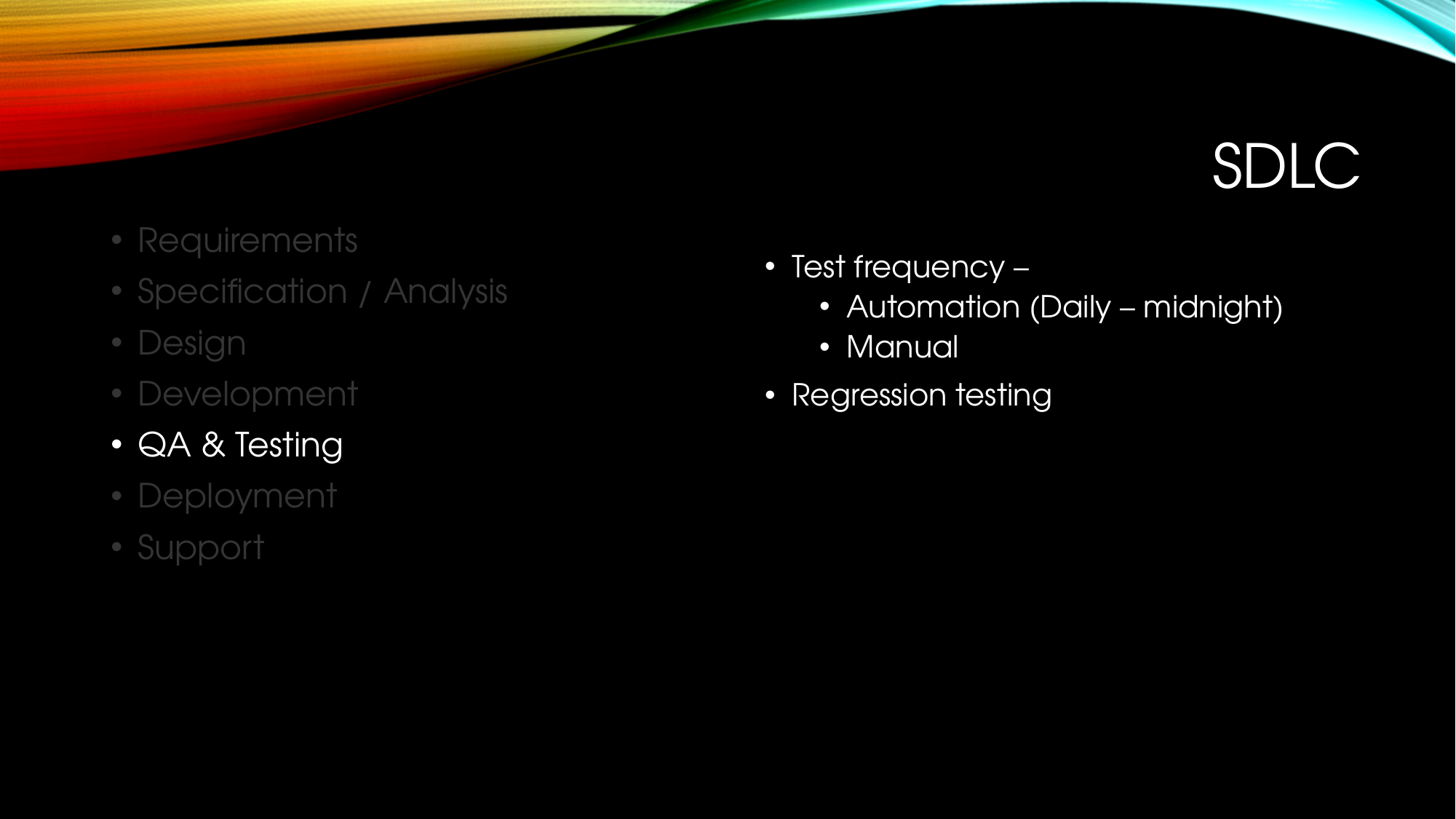

# SDLC
Requirements
Specification / Analysis
Design
Development
QA & Testing
Deployment
Support
Test frequency –
Automation (Daily – midnight)
Manual
Regression testing